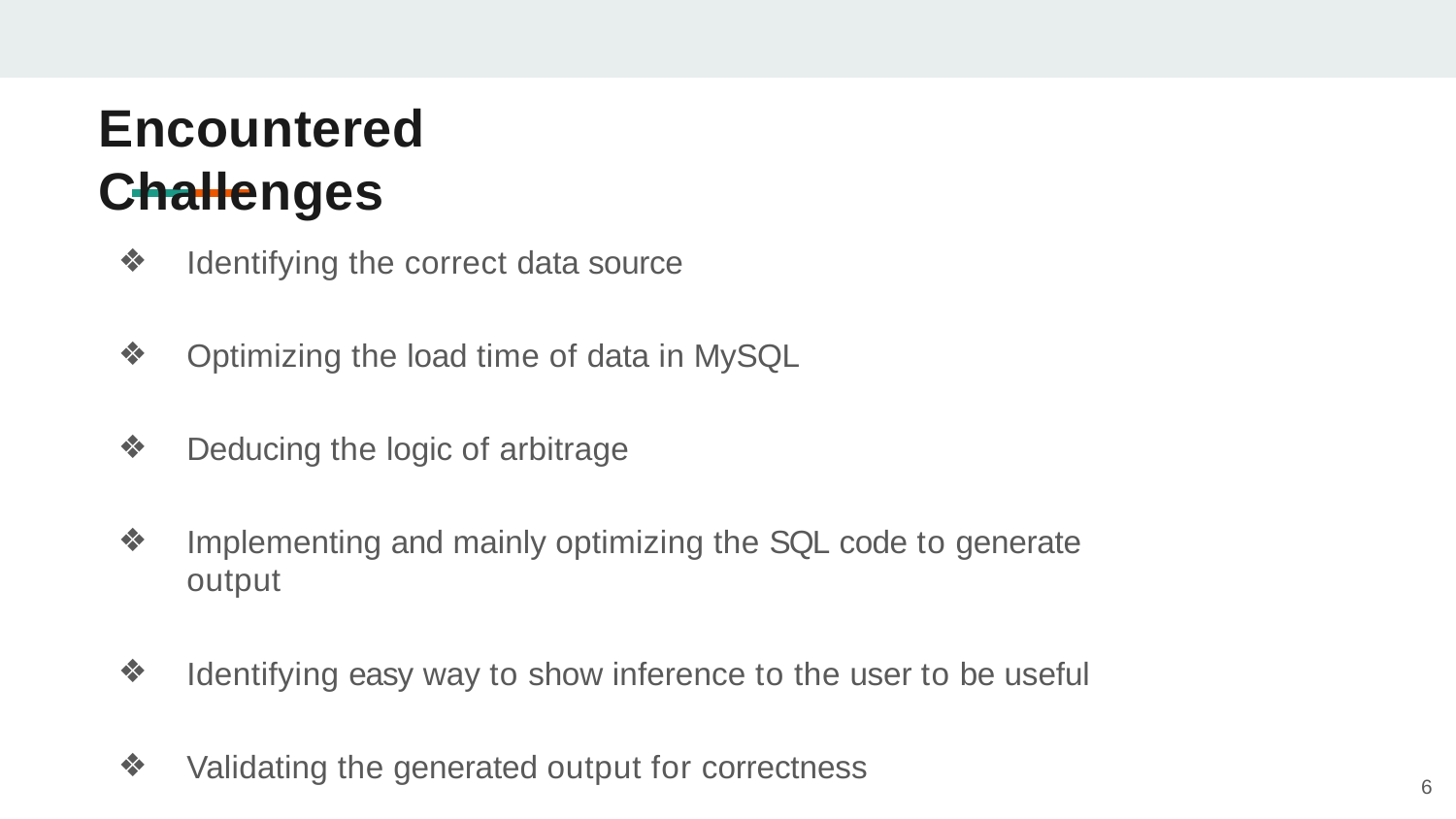

# Encountered Challenges
Identifying the correct data source

Optimizing the load time of data in MySQL

Deducing the logic of arbitrage

Implementing and mainly optimizing the SQL code to generate output

Identifying easy way to show inference to the user to be useful

Validating the generated output for correctness
6